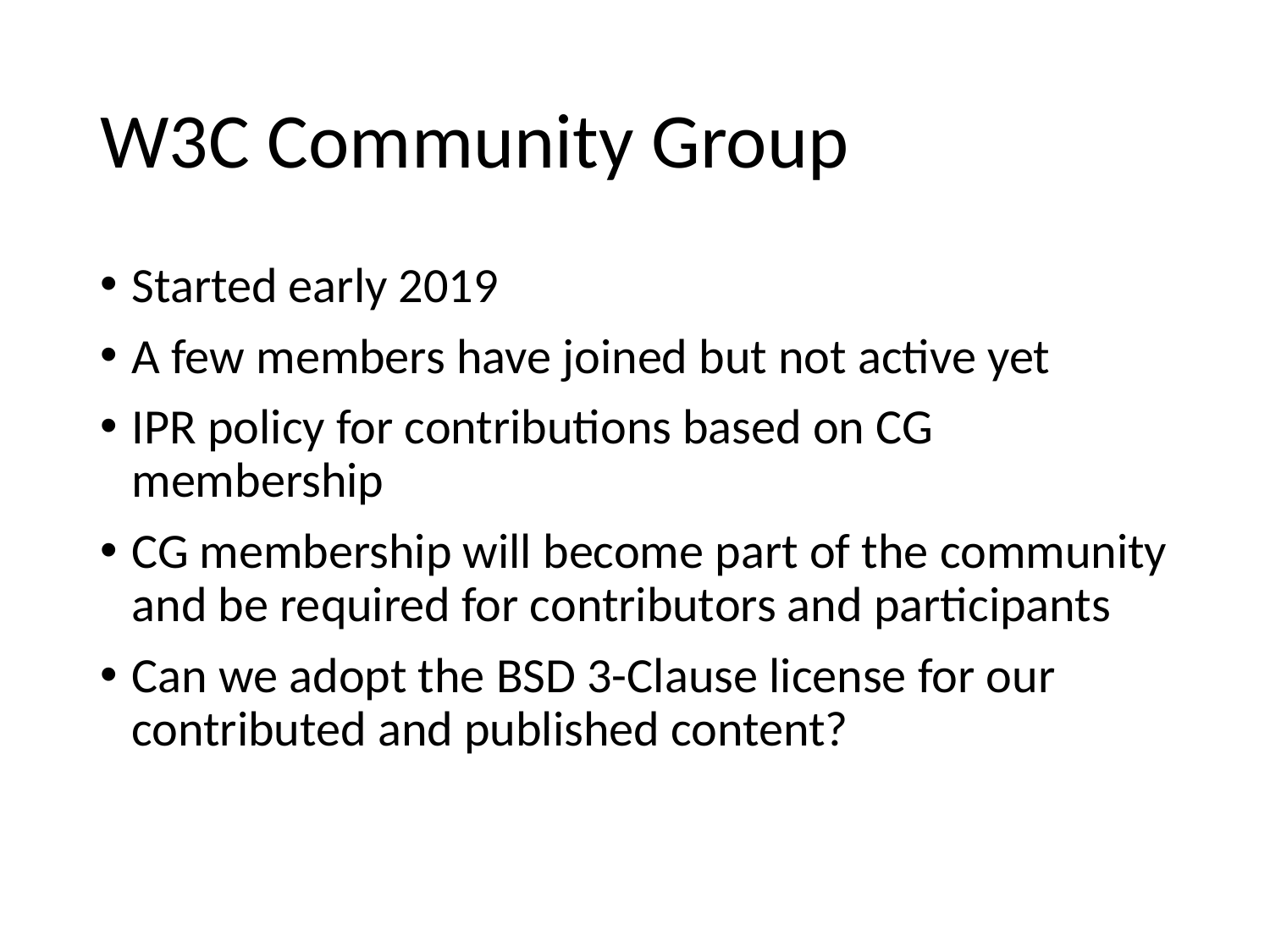

# W3C Community Group
Started early 2019
A few members have joined but not active yet
IPR policy for contributions based on CG membership
CG membership will become part of the community and be required for contributors and participants
Can we adopt the BSD 3-Clause license for our contributed and published content?